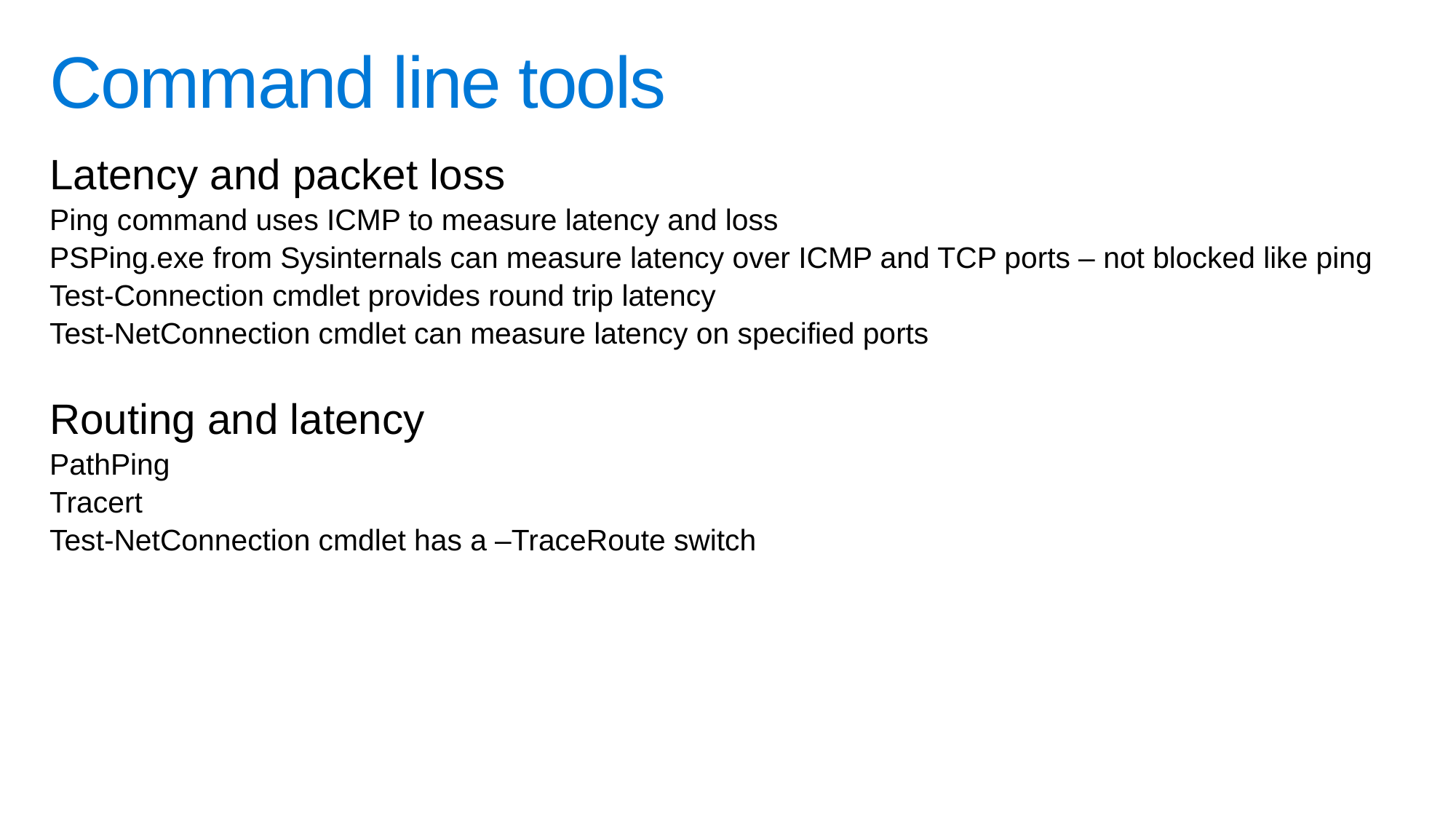

# Command line tools
Latency and packet loss
Ping command uses ICMP to measure latency and loss
PSPing.exe from Sysinternals can measure latency over ICMP and TCP ports – not blocked like ping
Test-Connection cmdlet provides round trip latency
Test-NetConnection cmdlet can measure latency on specified ports

Routing and latency
PathPing
Tracert
Test-NetConnection cmdlet has a –TraceRoute switch